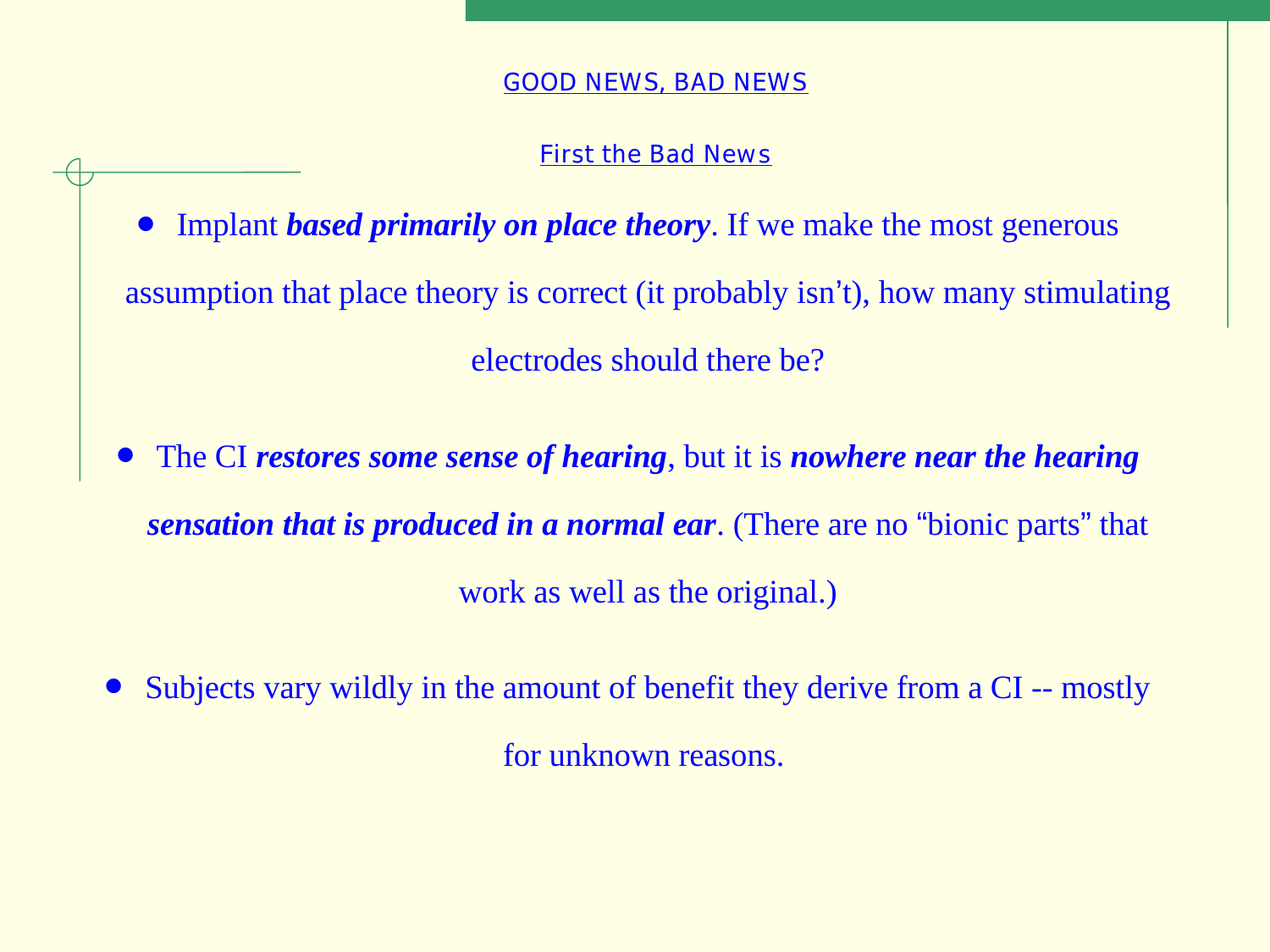

GOOD NEWS, BAD NEWS
First the Bad News
Implant based primarily on place theory. If we make the most generous assumption that place theory is correct (it probably isn’t), how many stimulating electrodes should there be?
The CI restores some sense of hearing, but it is nowhere near the hearing sensation that is produced in a normal ear. (There are no “bionic parts” that work as well as the original.)
Subjects vary wildly in the amount of benefit they derive from a CI -- mostly for unknown reasons.